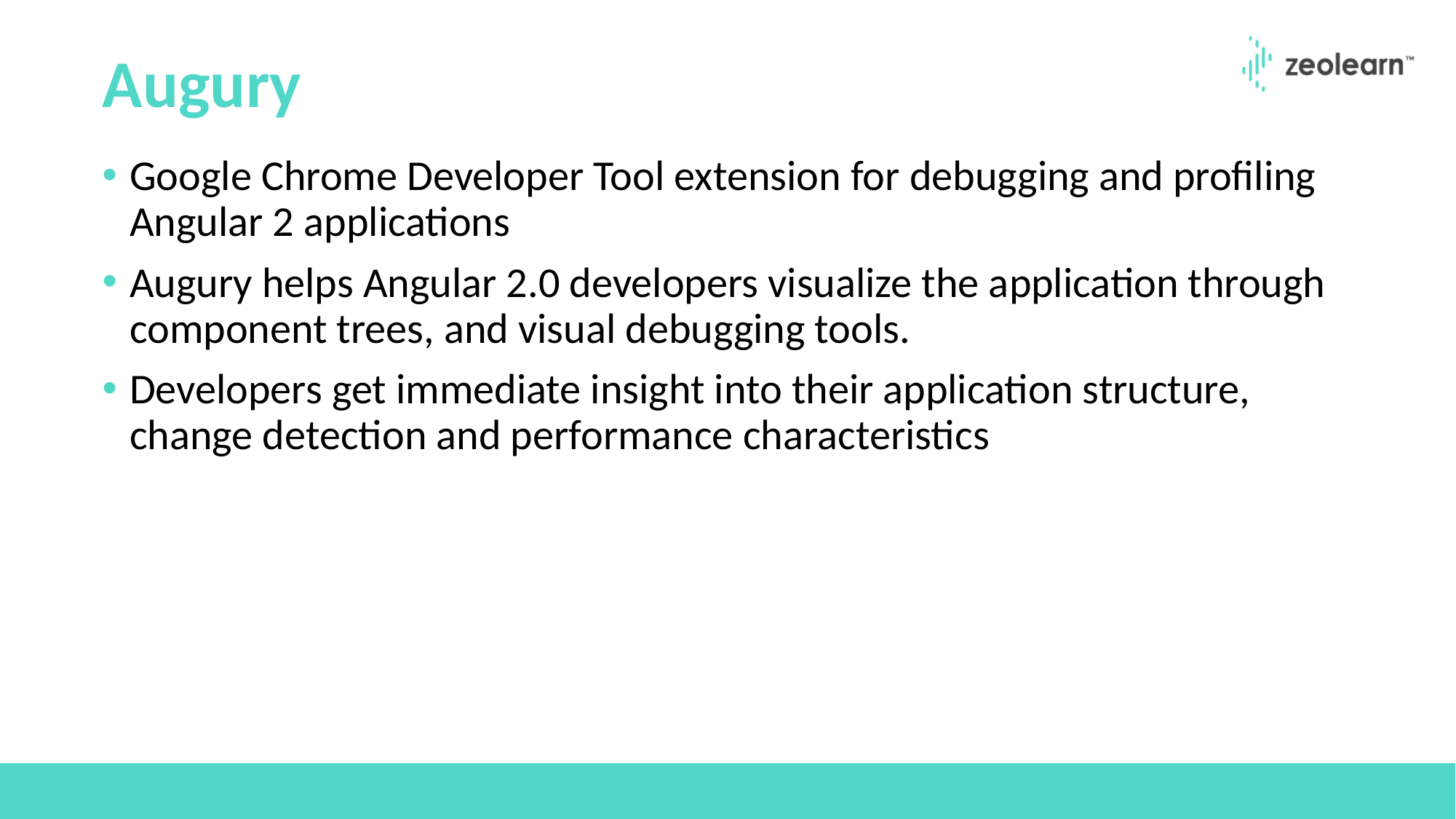

# Augury
Google Chrome Developer Tool extension for debugging and profiling Angular 2 applications
Augury helps Angular 2.0 developers visualize the application through component trees, and visual debugging tools.
Developers get immediate insight into their application structure, change detection and performance characteristics